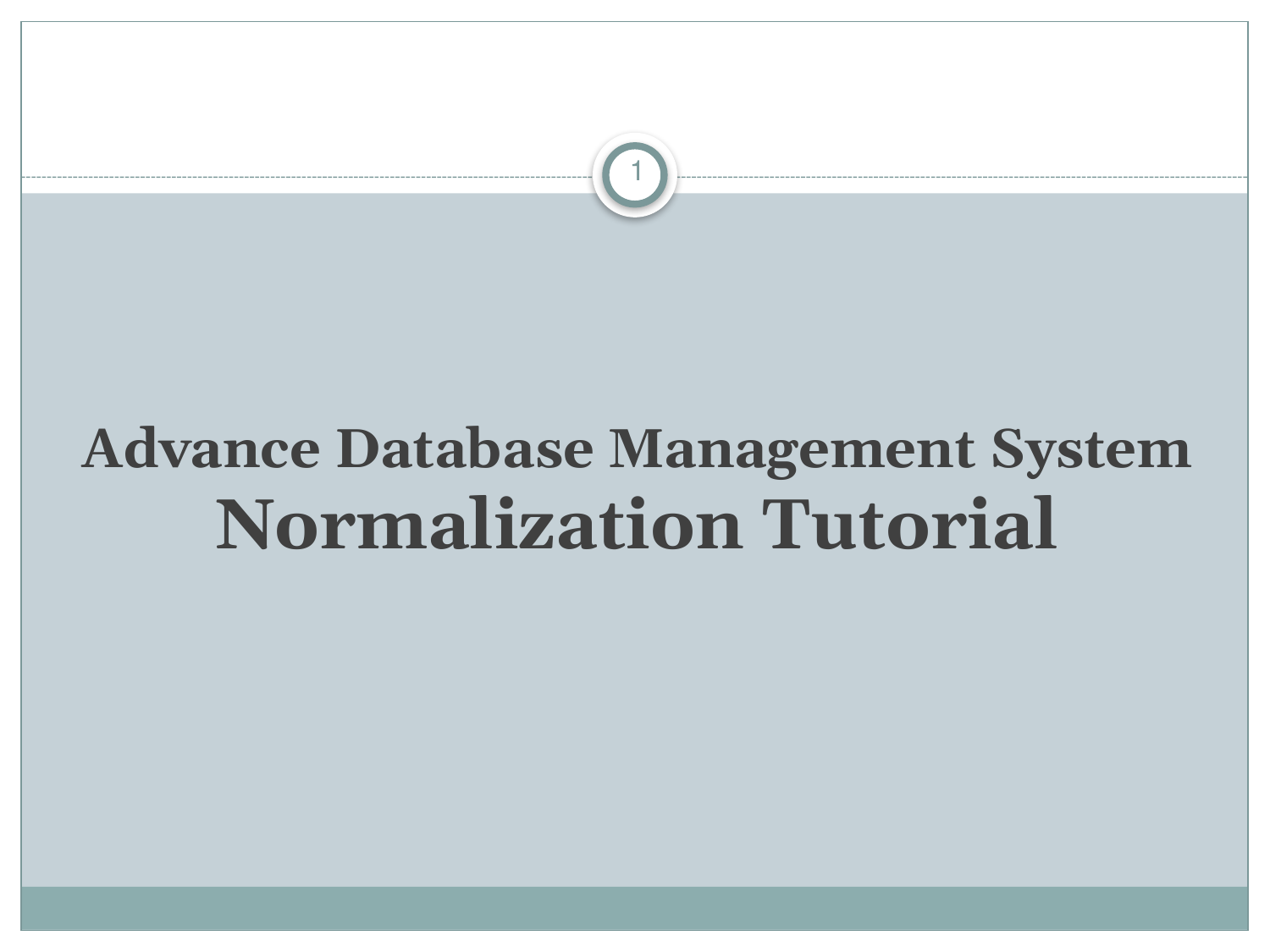

1
# Advance Database Management System Normalization Tutorial